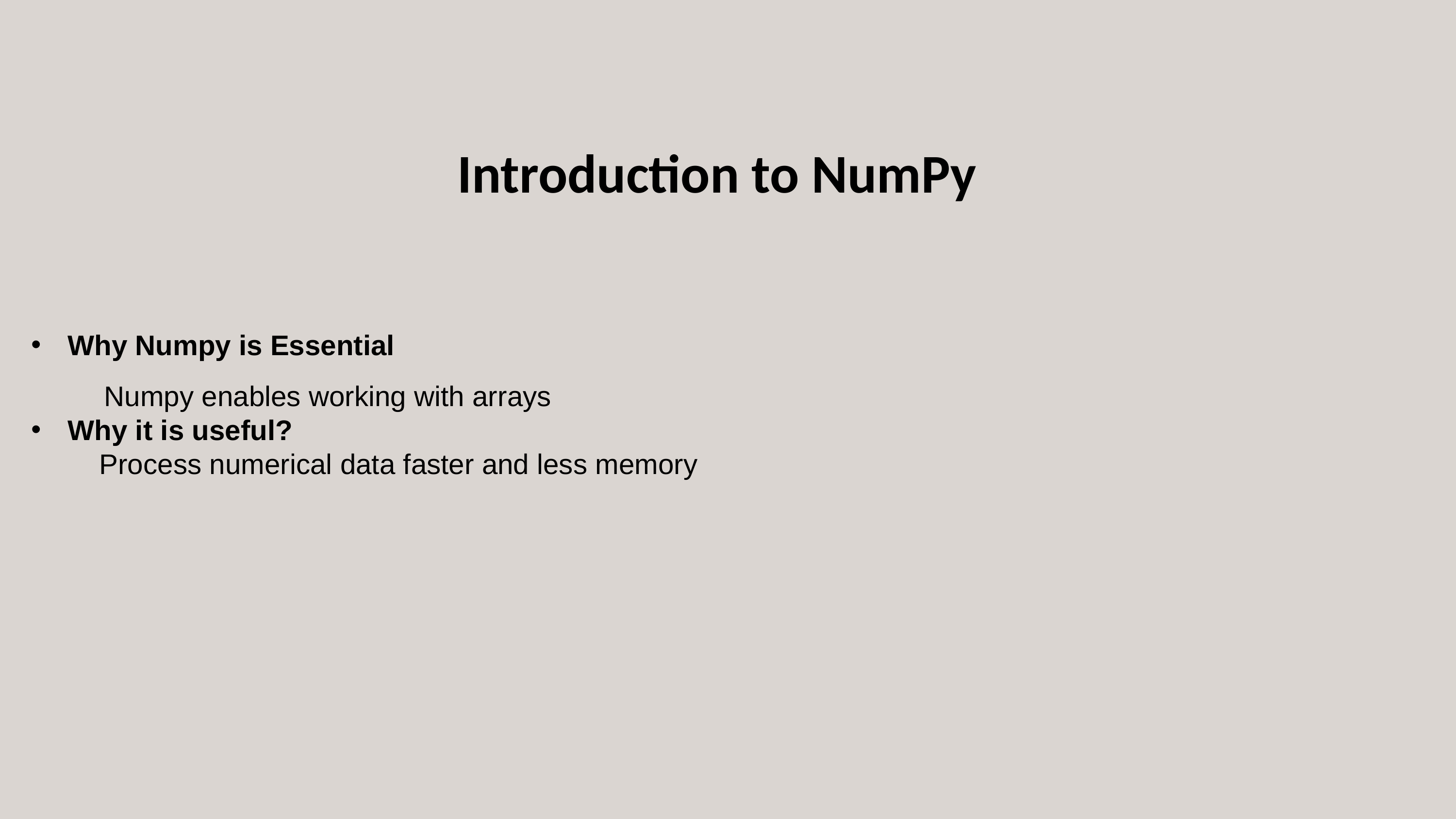

Introduction to NumPy

Why Numpy is Essential
	Numpy enables working with arrays
Why it is useful?
    Process numerical data faster and less memory